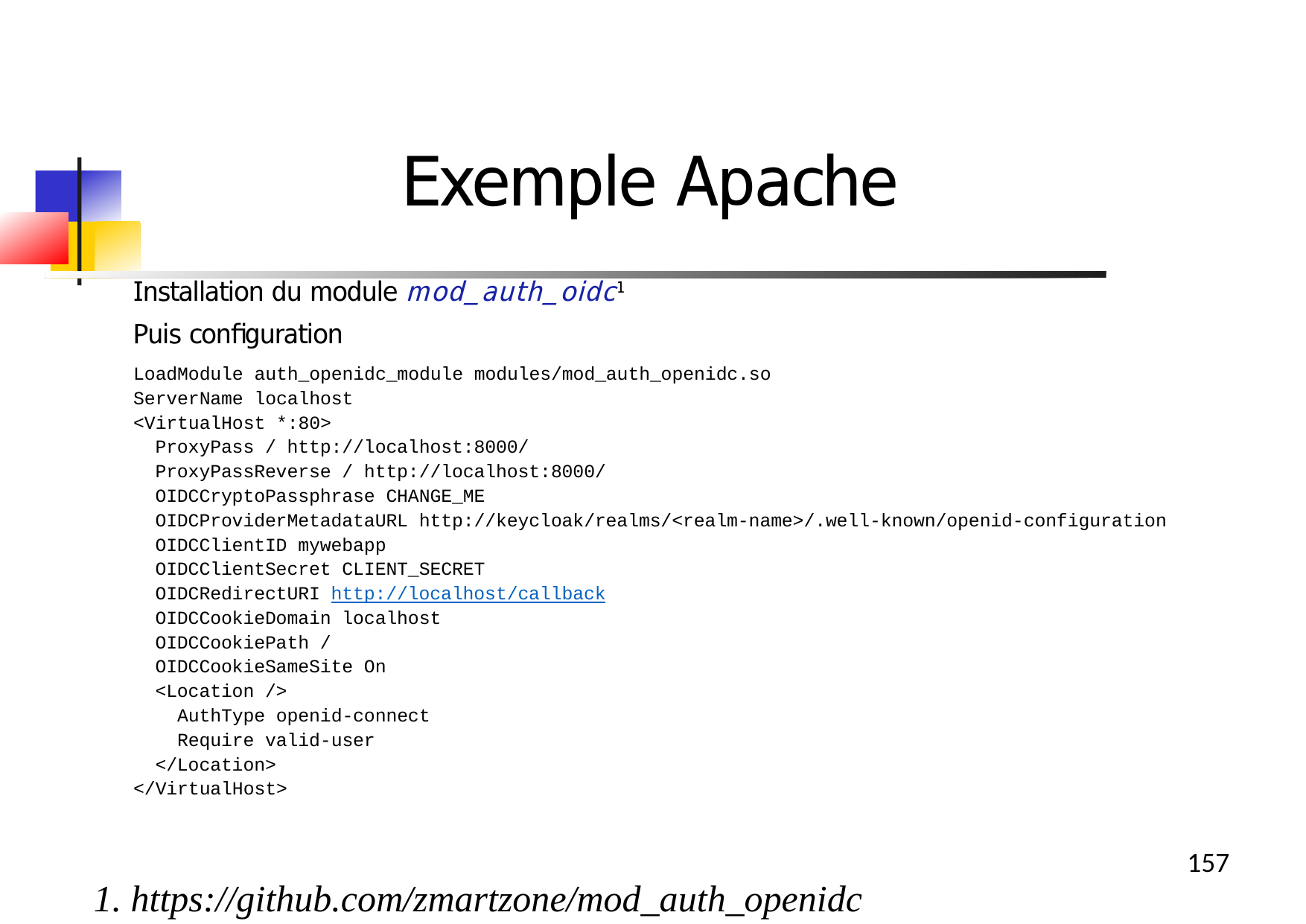

Exemple Apache
Installation du module mod_auth_oidc1
Puis configuration
LoadModule auth_openidc_module modules/mod_auth_openidc.so
ServerName localhost
<VirtualHost *:80>
  ProxyPass / http://localhost:8000/
  ProxyPassReverse / http://localhost:8000/
  OIDCCryptoPassphrase CHANGE_ME
  OIDCProviderMetadataURL http://keycloak/realms/<realm-name>/.well-known/openid-configuration
  OIDCClientID mywebapp
  OIDCClientSecret CLIENT_SECRET
  OIDCRedirectURI http://localhost/callback
  OIDCCookieDomain localhost
  OIDCCookiePath /
  OIDCCookieSameSite On
  <Location />
    AuthType openid-connect
    Require valid-user
  </Location>
</VirtualHost>
1. https://github.com/zmartzone/mod_auth_openidc